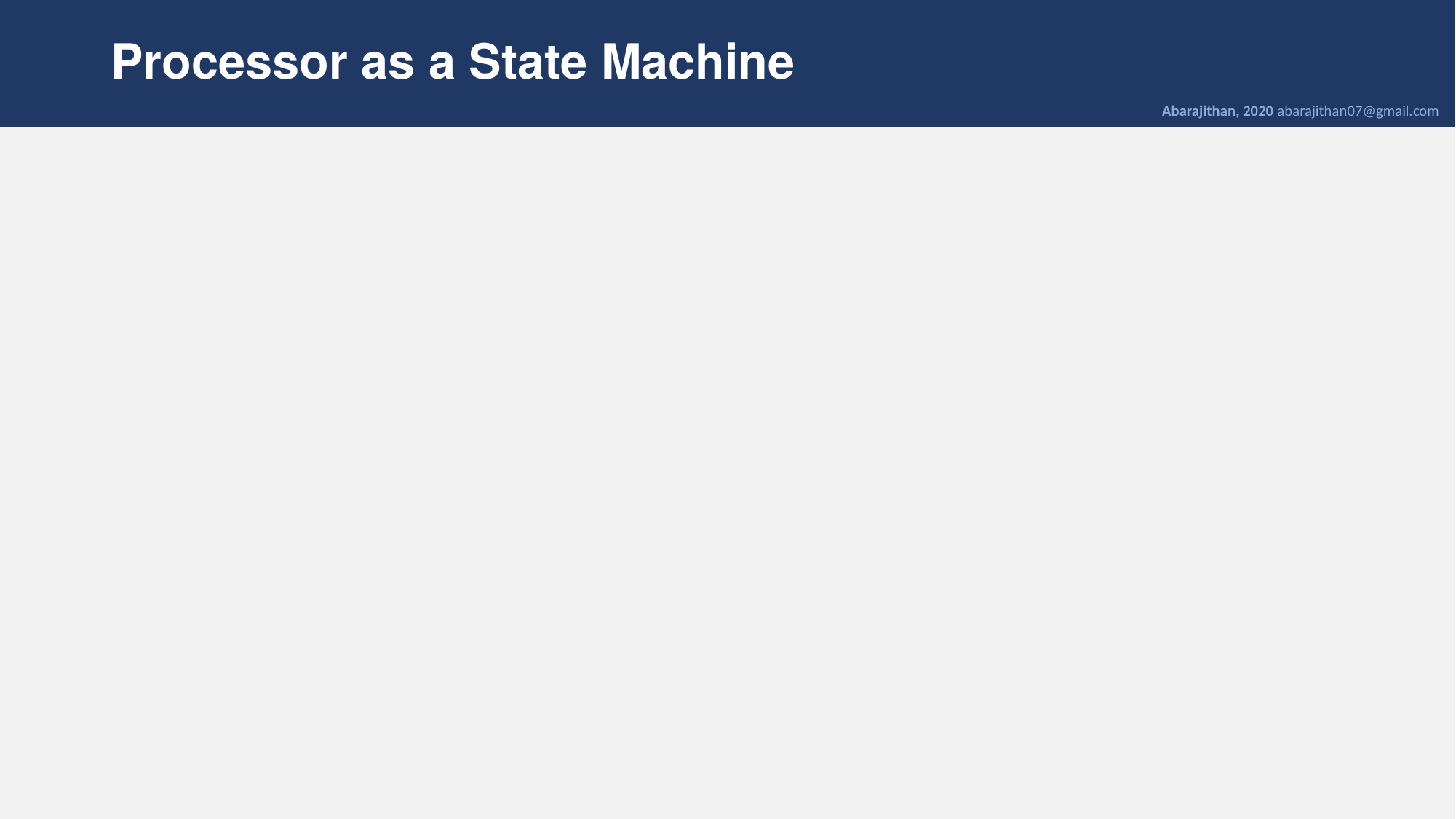

# Processor as a State Machine
Abarajithan, 2020 abarajithan07@gmail.com